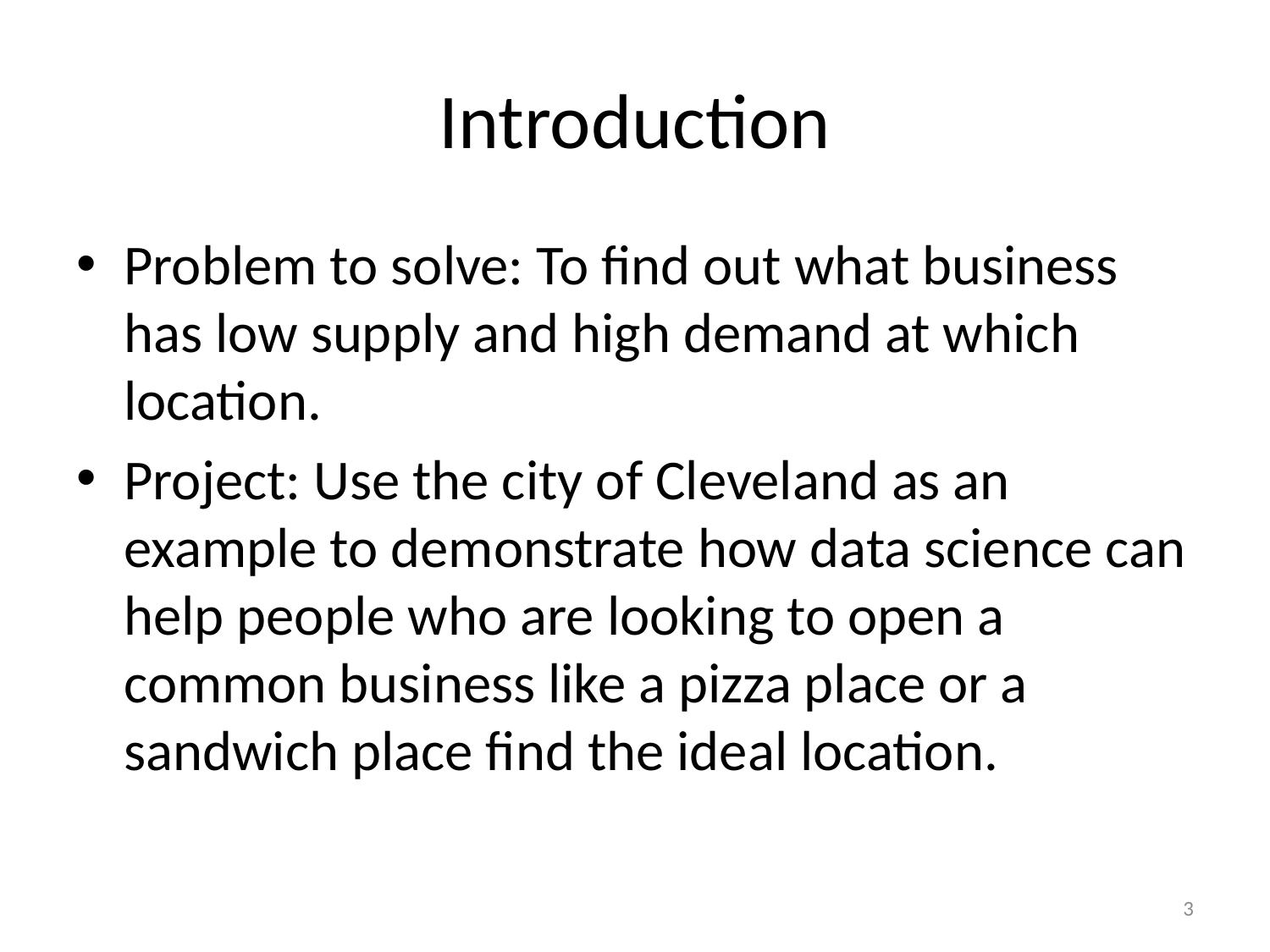

# Introduction
Problem to solve: To find out what business has low supply and high demand at which location.
Project: Use the city of Cleveland as an example to demonstrate how data science can help people who are looking to open a common business like a pizza place or a sandwich place find the ideal location.

3